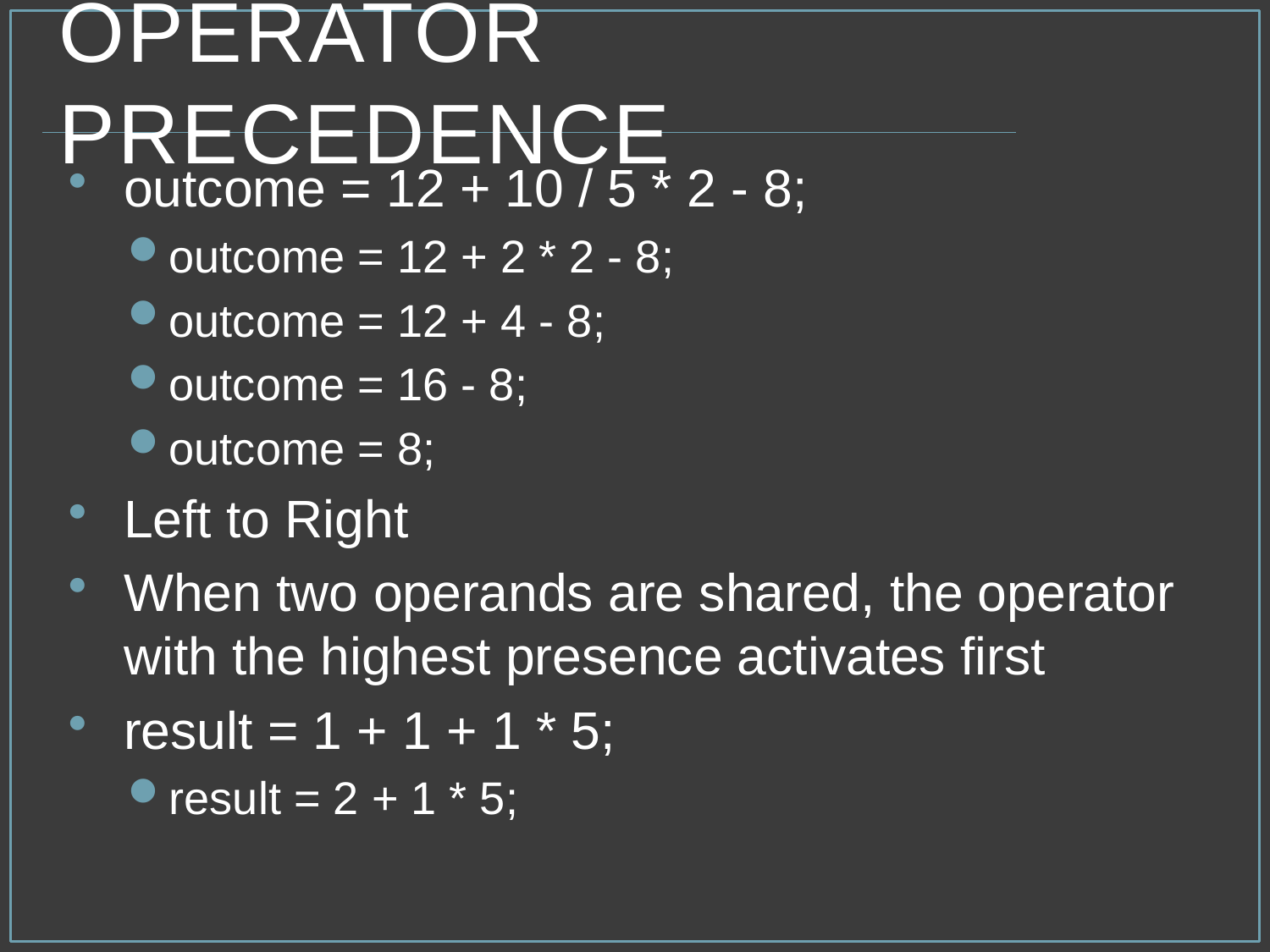

# Operator Precedence
outcome = 12 + 10 / 5 * 2 - 8;
outcome = 12 + 2 * 2 - 8;
outcome = 12 + 4 - 8;
outcome = 16 - 8;
outcome = 8;
Left to Right
When two operands are shared, the operator with the highest presence activates first
result = 1 + 1 + 1 * 5;
result = 2 + 1 * 5;